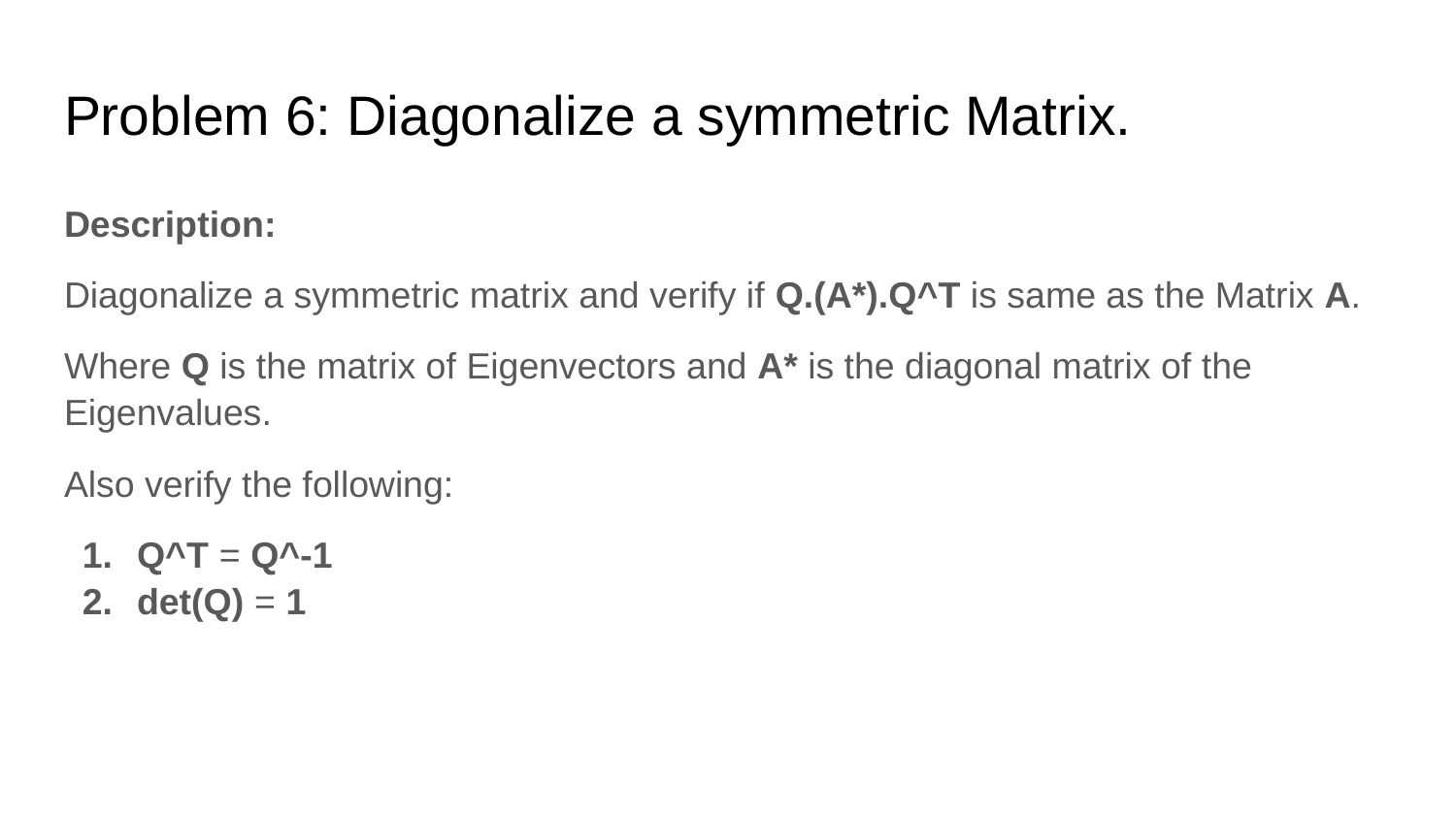

# Problem 6: Diagonalize a symmetric Matrix.
Description:
Diagonalize a symmetric matrix and verify if Q.(A*).Q^T is same as the Matrix A.
Where Q is the matrix of Eigenvectors and A* is the diagonal matrix of the Eigenvalues.
Also verify the following:
Q^T = Q^-1
det(Q) = 1